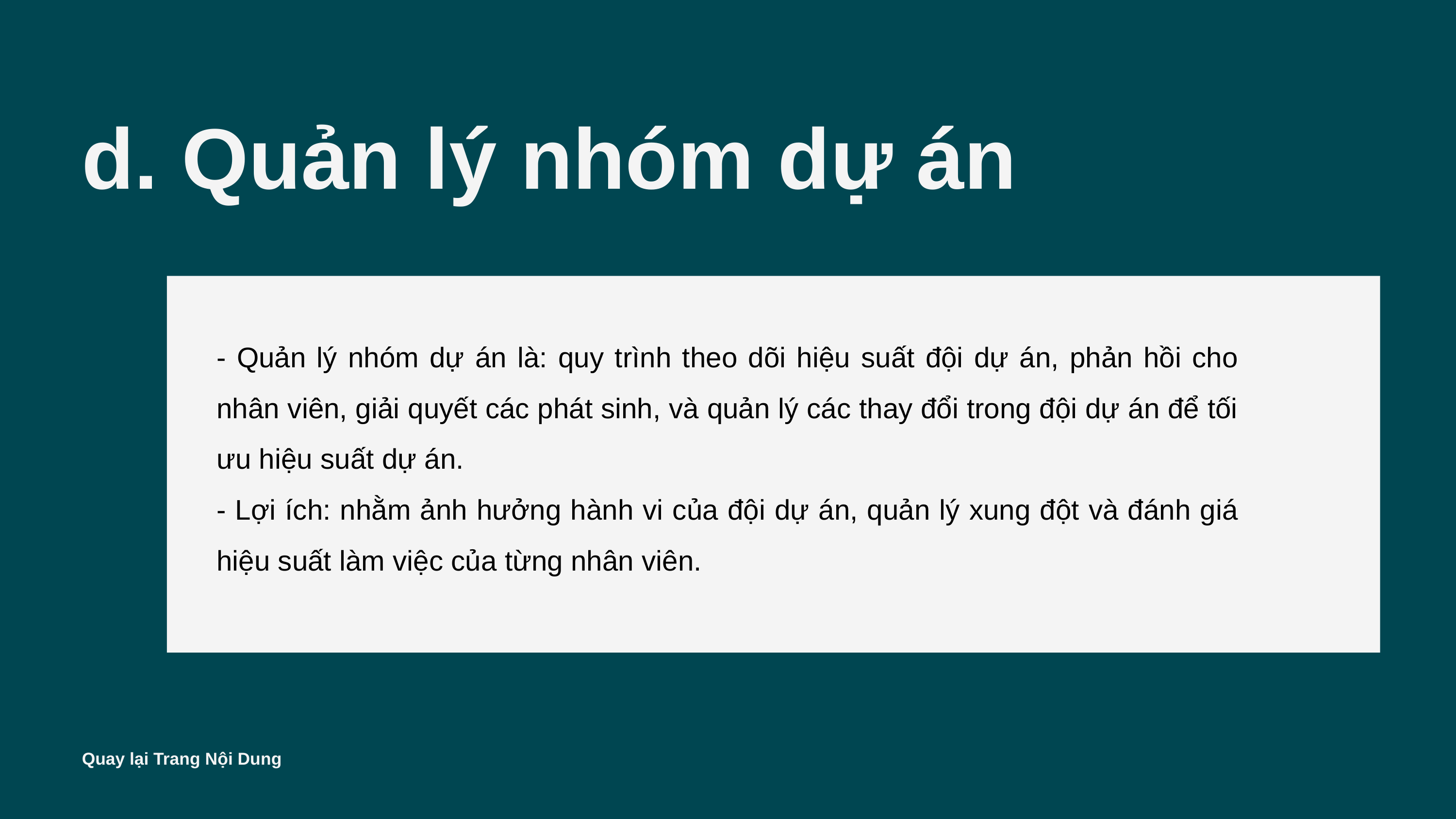

d. Quản lý nhóm dự án

- Quản lý nhóm dự án là: quy trình theo dõi hiệu suất đội dự án, phản hồi cho nhân viên, giải quyết các phát sinh, và quản lý các thay đổi trong đội dự án để tối ưu hiệu suất dự án.
- Lợi ích: nhằm ảnh hưởng hành vi của đội dự án, quản lý xung đột và đánh giá hiệu suất làm việc của từng nhân viên.
Quay lại Trang Nội Dung